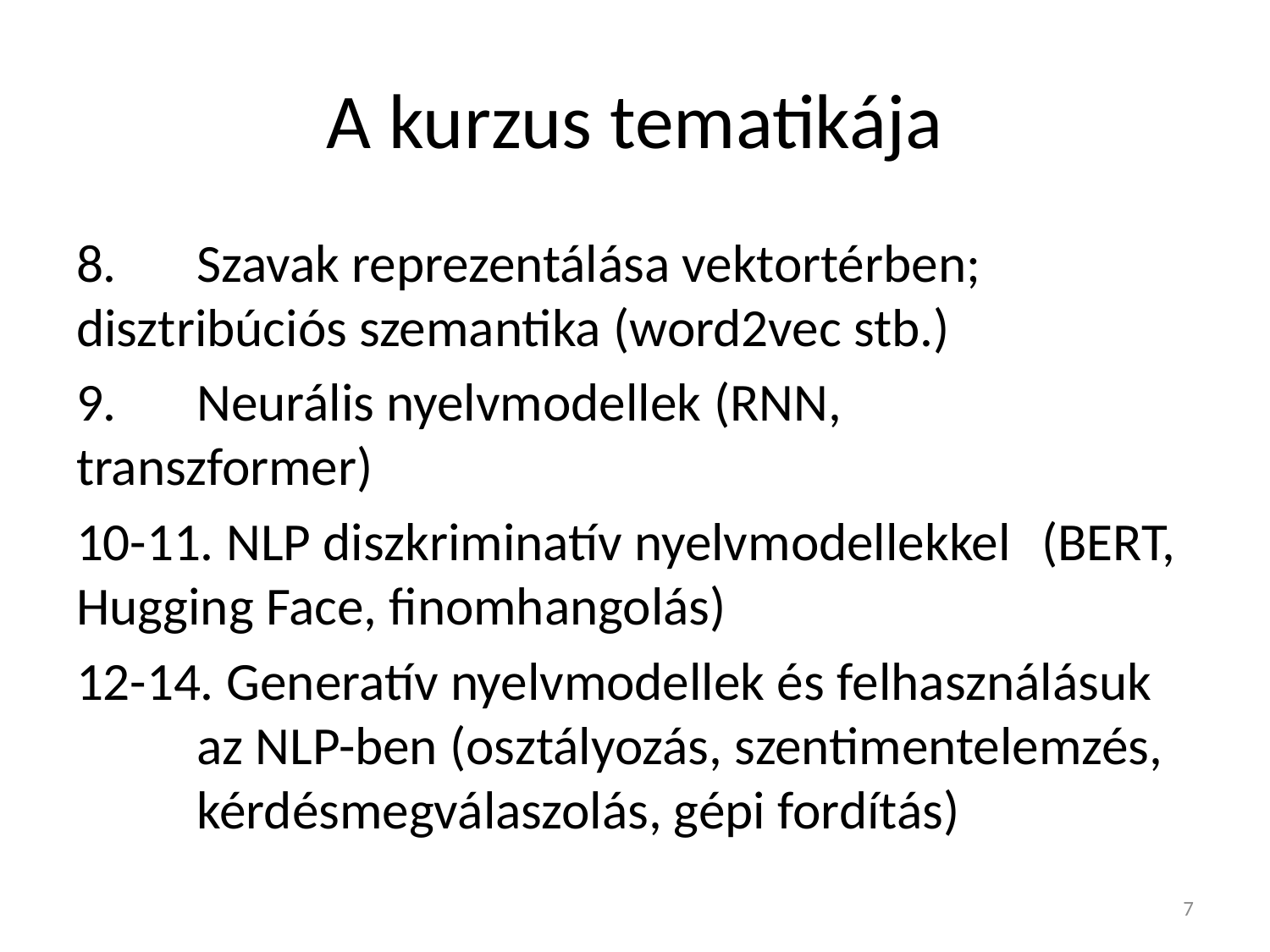

# A kurzus tematikája
8.	Szavak reprezentálása vektortérben; 	disztribúciós szemantika (word2vec stb.)
9.	Neurális nyelvmodellek (RNN, 	transzformer)
10-11. NLP diszkriminatív nyelvmodellekkel 	(BERT, Hugging Face, finomhangolás)
12-14. Generatív nyelvmodellek és felhasználásuk
	az NLP-ben (osztályozás, szentimentelemzés, 	kérdésmegválaszolás, gépi fordítás)
7